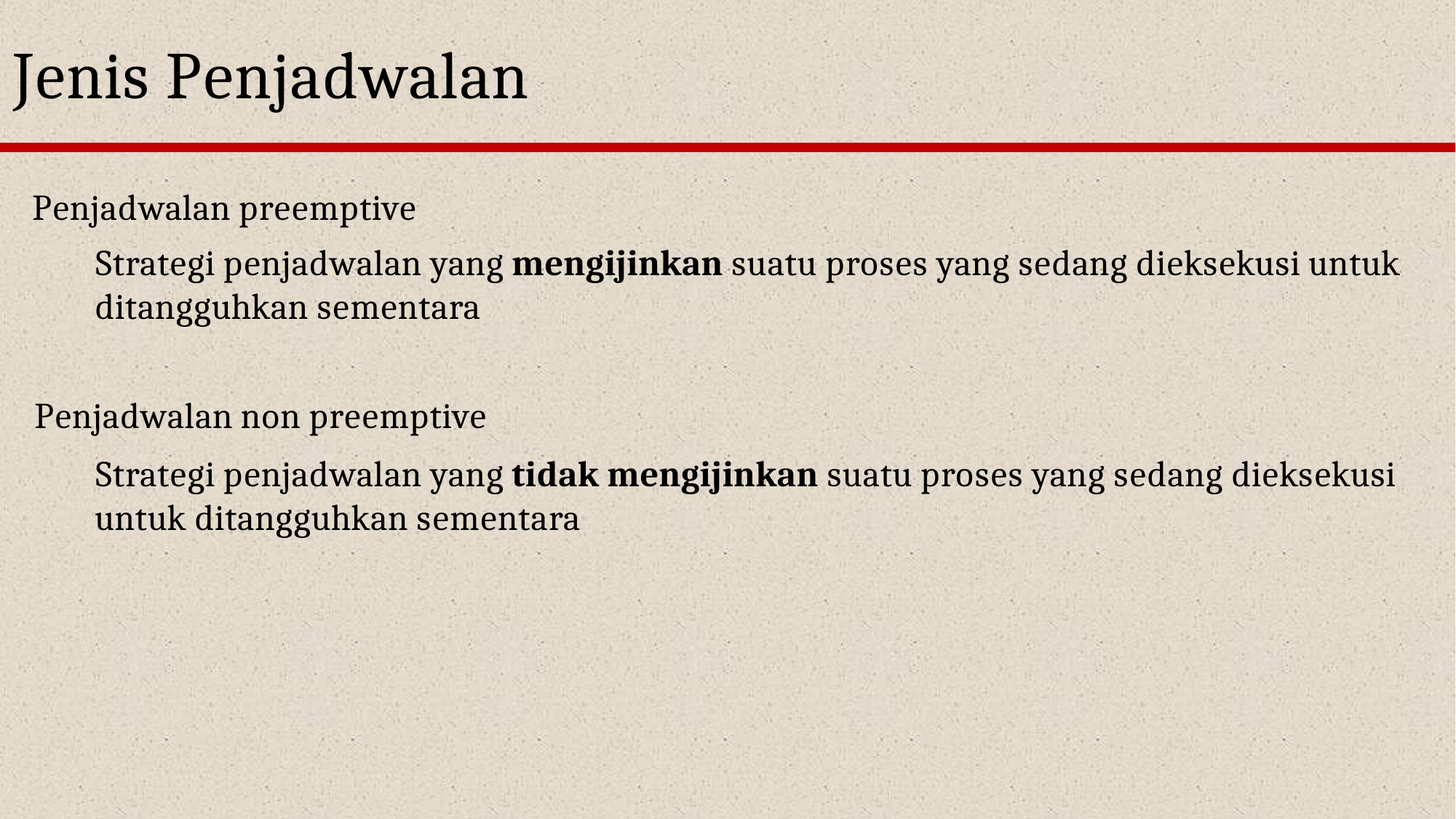

Jenis Penjadwalan

Penjadwalan preemptive
Strategi penjadwalan yang mengijinkan suatu proses yang sedang dieksekusi untuk ditangguhkan sementara
Penjadwalan non preemptive
Strategi penjadwalan yang tidak mengijinkan suatu proses yang sedang dieksekusi untuk ditangguhkan sementara